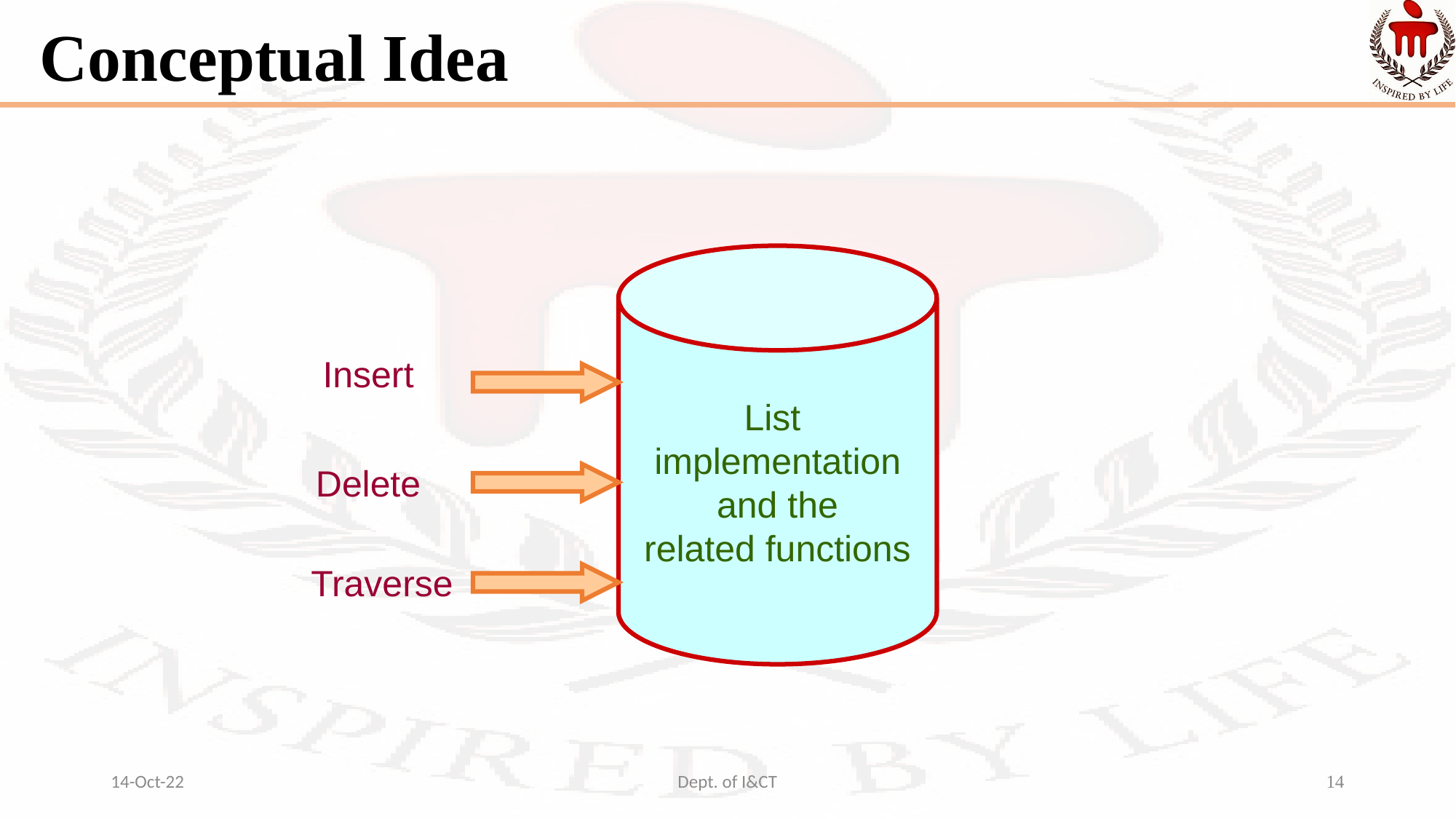

# Conceptual Idea
List
implementation
and the
related functions
Insert

Delete

Traverse

14-Oct-22
Dept. of I&CT
14